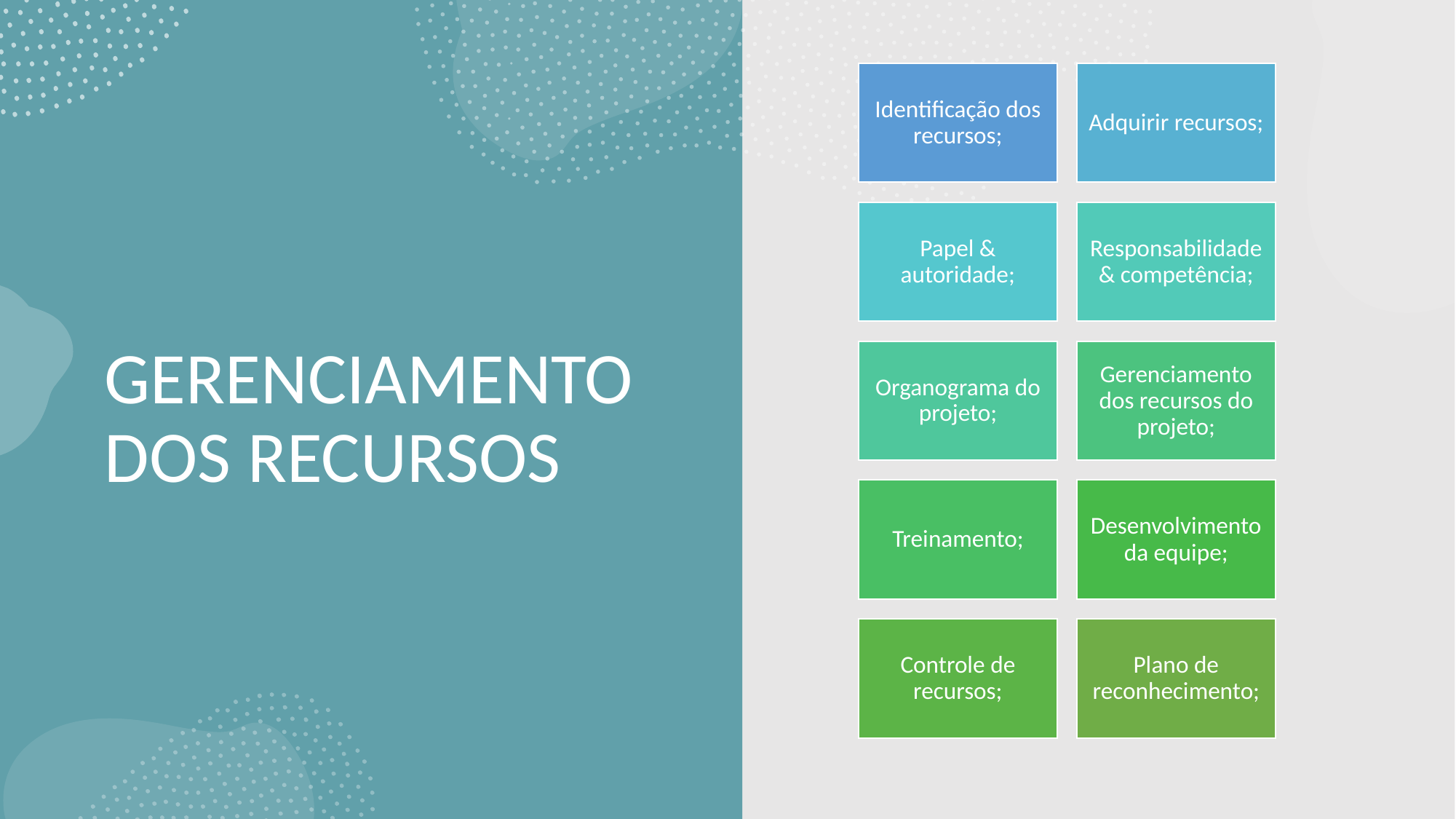

Identificação dos recursos;
Adquirir recursos;
Papel & autoridade;
Responsabilidade & competência;
Organograma do projeto;
Gerenciamento dos recursos do projeto;
Treinamento;
Desenvolvimento da equipe;
Controle de recursos;
Plano de reconhecimento;
# GERENCIAMENTO DOS RECURSOS